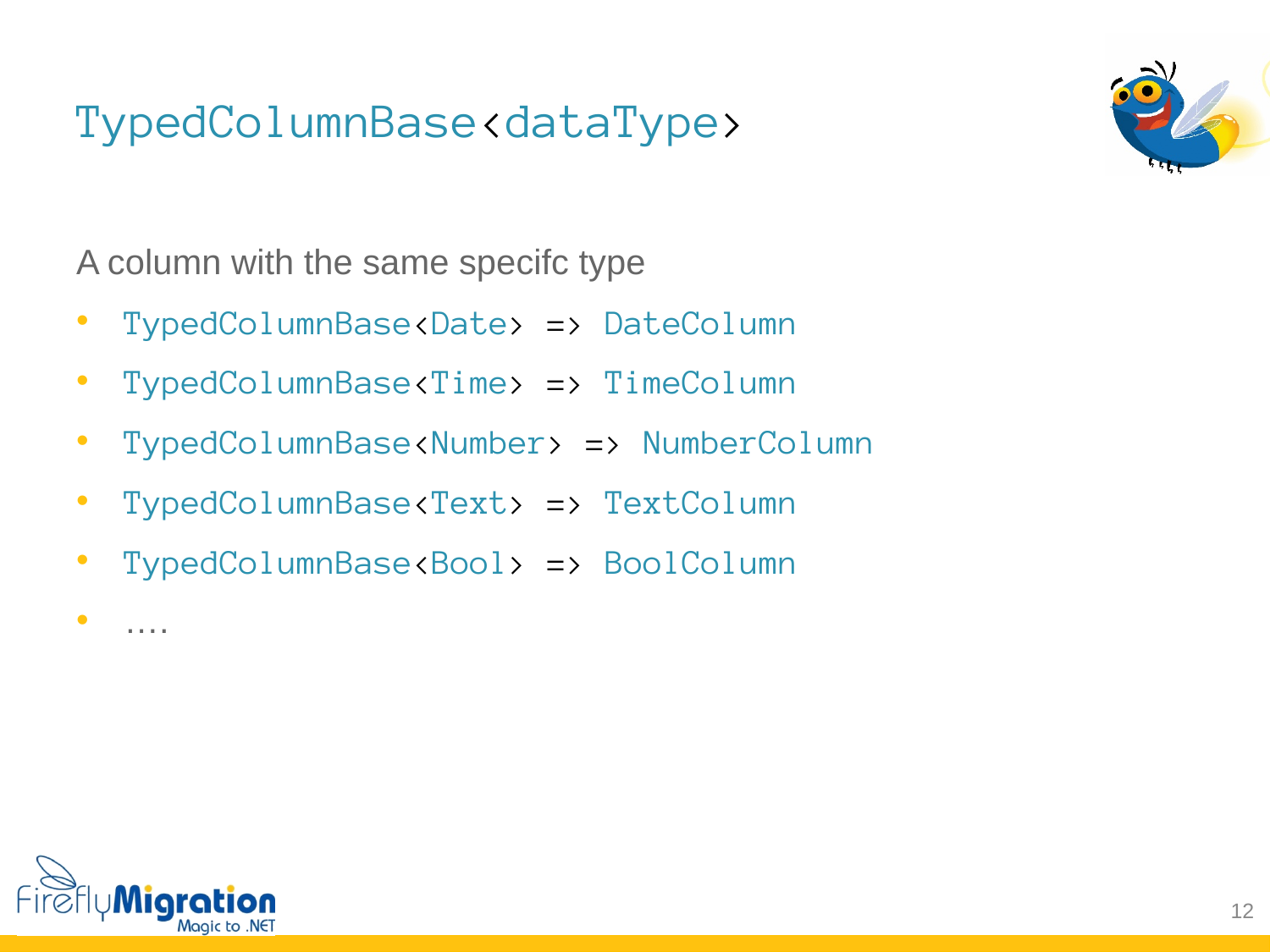

# TypedColumnBase<dataType>
A column with the same specifc type
TypedColumnBase<Date> => DateColumn
TypedColumnBase<Time> => TimeColumn
TypedColumnBase<Number> => NumberColumn
TypedColumnBase<Text> => TextColumn
TypedColumnBase<Bool> => BoolColumn
….

12